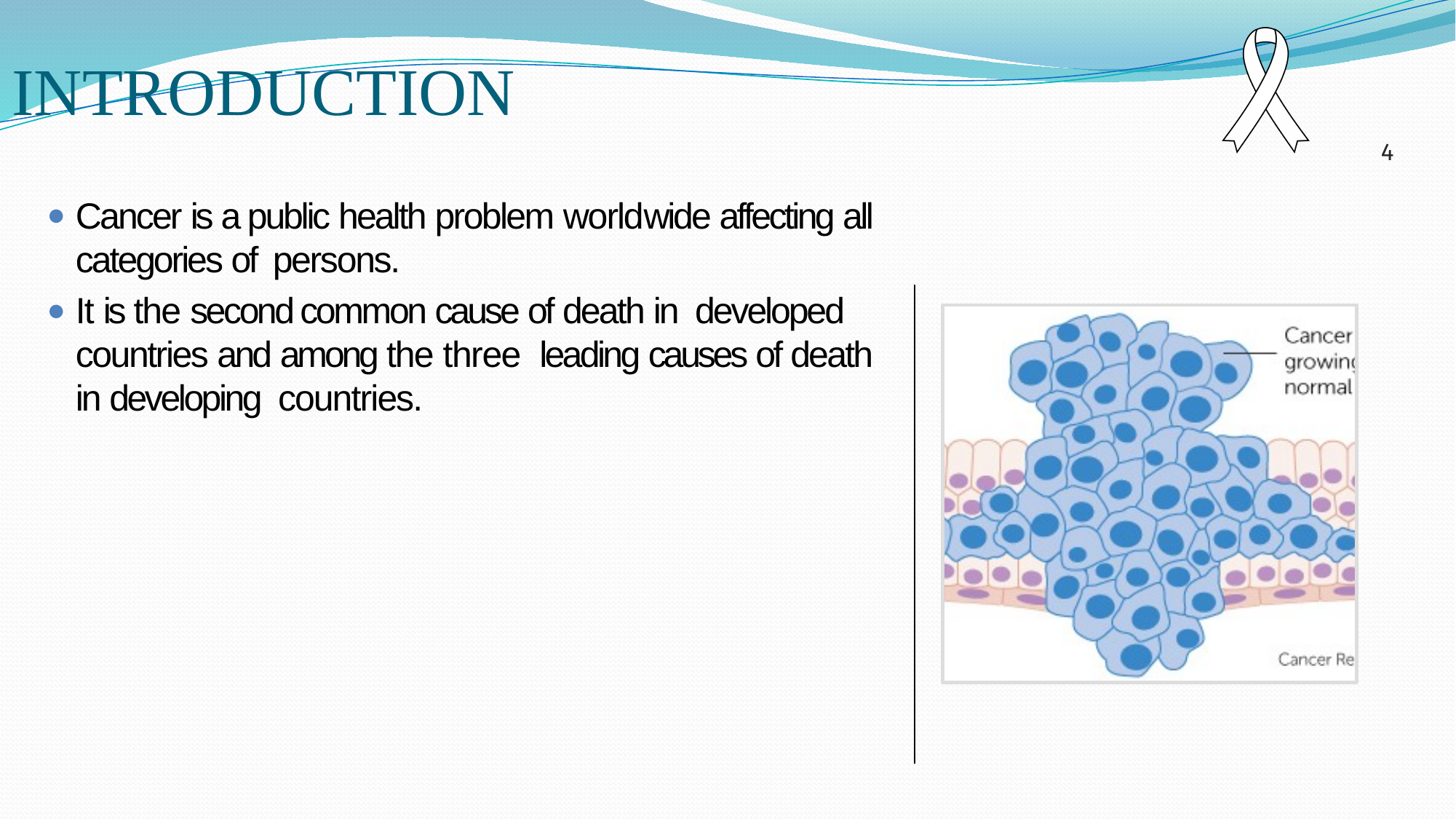

# INTRODUCTION
4
Cancer is a public health problem worldwide affecting all categories of persons.
It is the second common cause of death in  developed countries and among the three  leading causes of death in developing  countries.